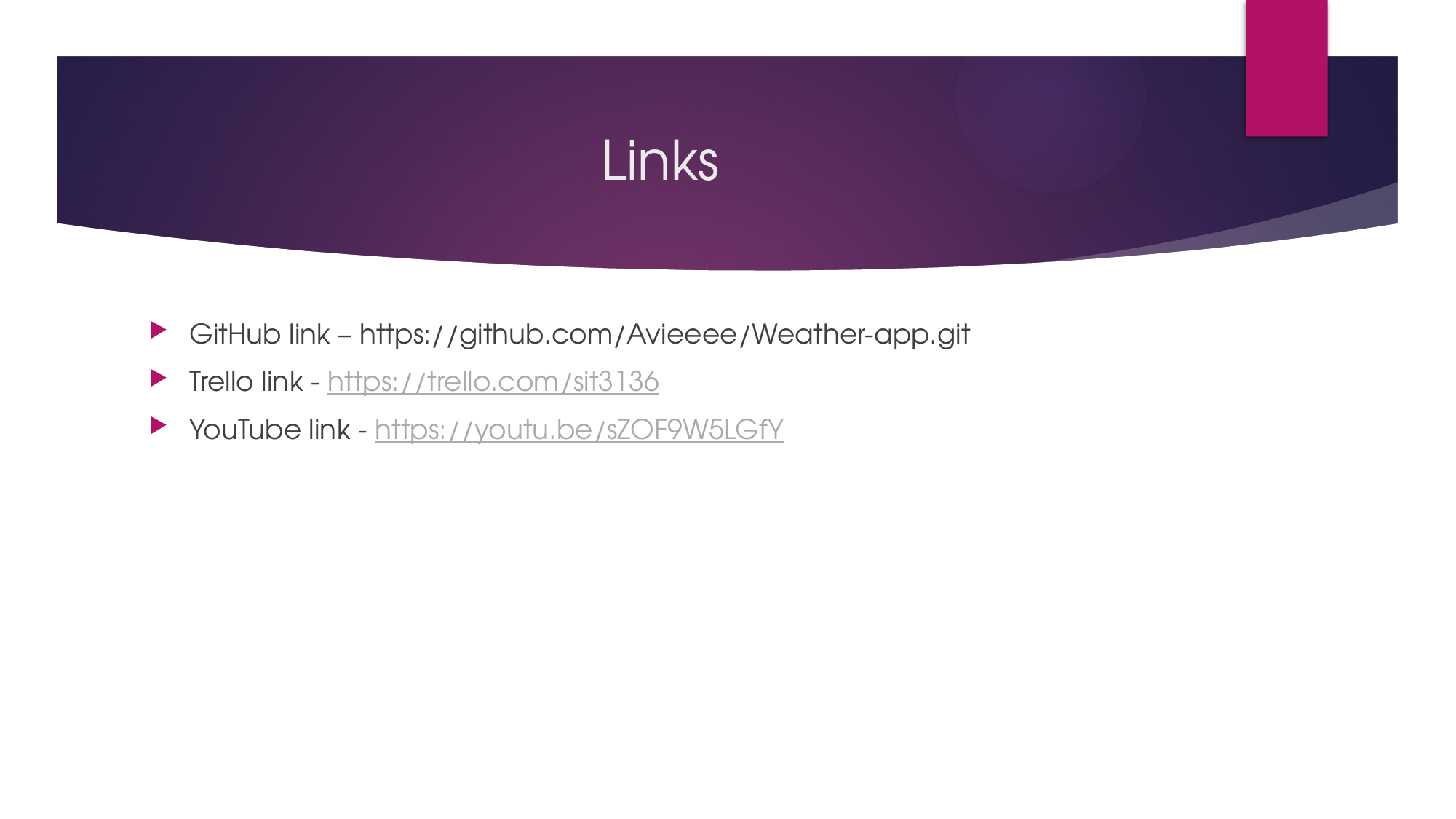

# Links
GitHub link – https://github.com/Avieeee/Weather-app.git
Trello link - https://trello.com/sit3136
YouTube link - https://youtu.be/sZOF9W5LGfY